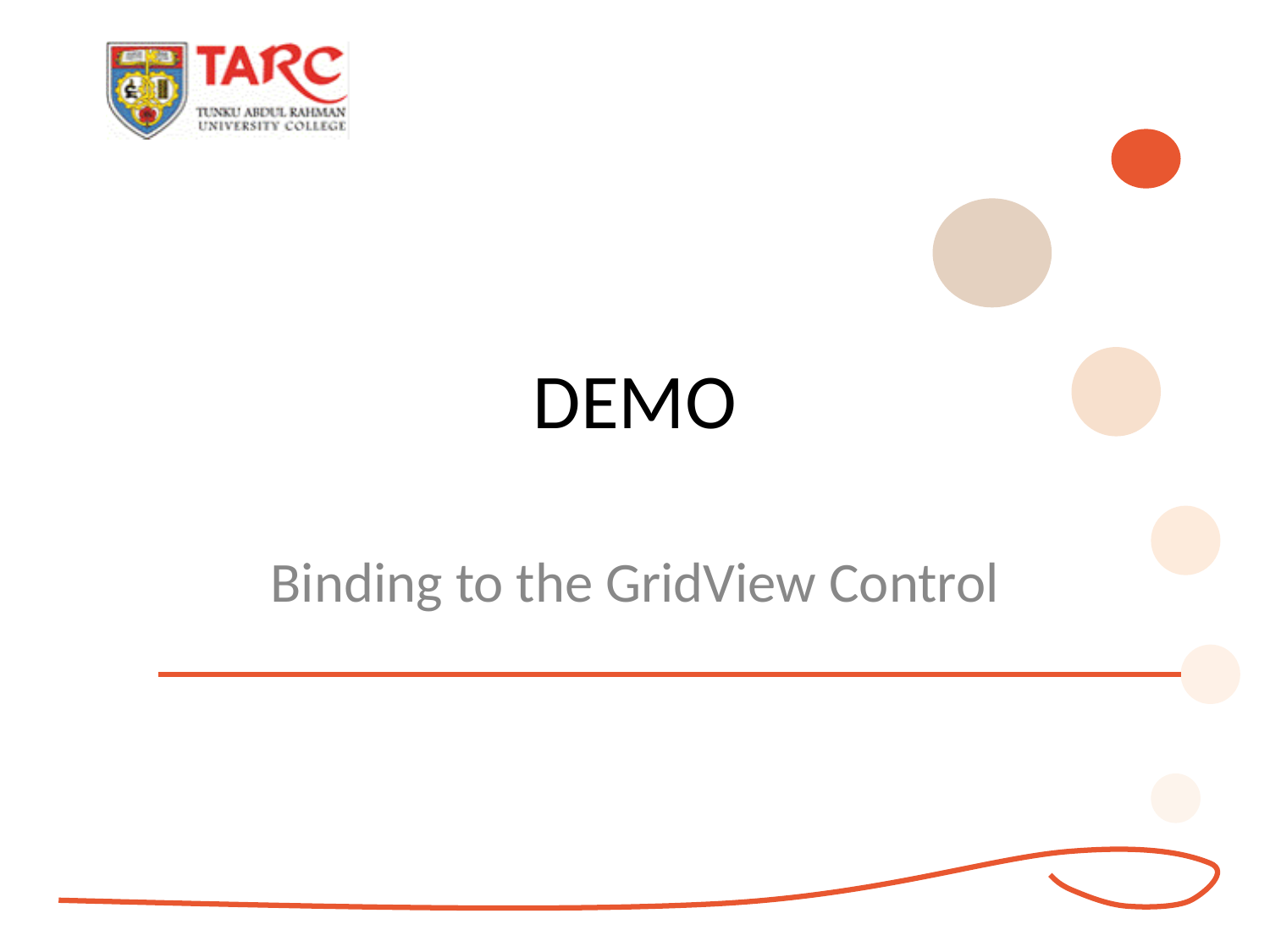

# DEMO
Binding to the GridView Control